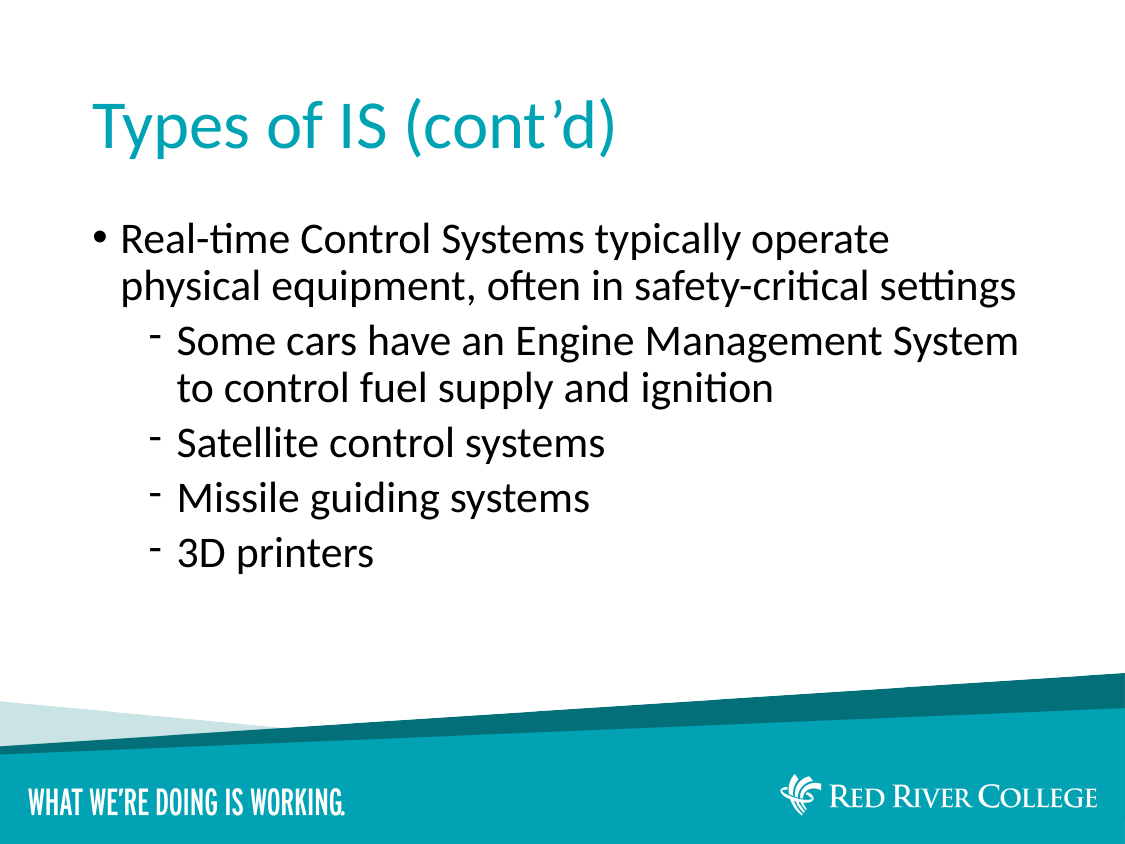

# Types of IS (cont’d)
Real-time Control Systems typically operate physical equipment, often in safety-critical settings
Some cars have an Engine Management System to control fuel supply and ignition
Satellite control systems
Missile guiding systems
3D printers